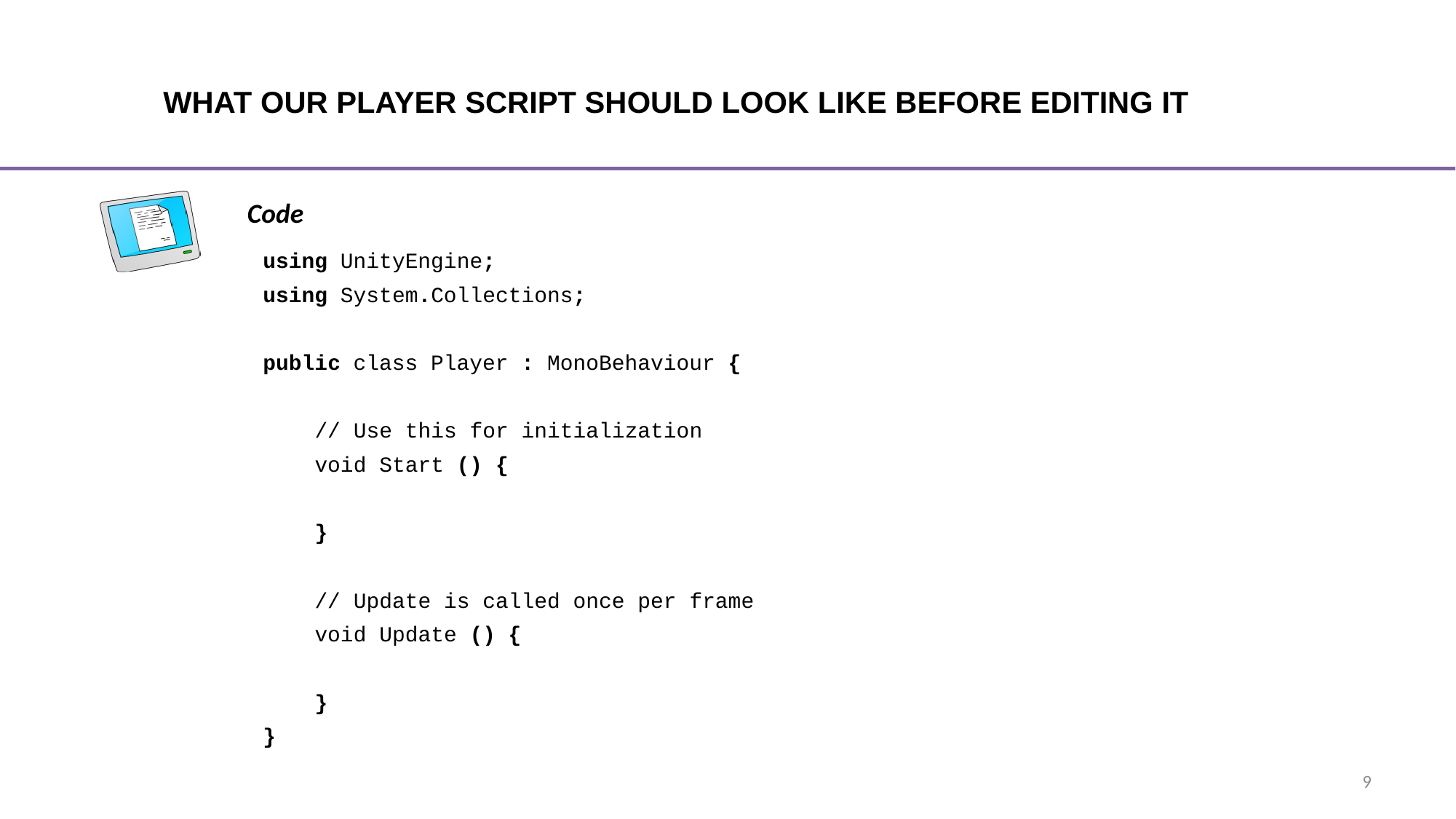

# What our player script should look like before editing it
using UnityEngine;
using System.Collections;

public class Player : MonoBehaviour {

    // Use this for initialization
    void Start () {

    }

    // Update is called once per frame
    void Update () {

    }
}

9